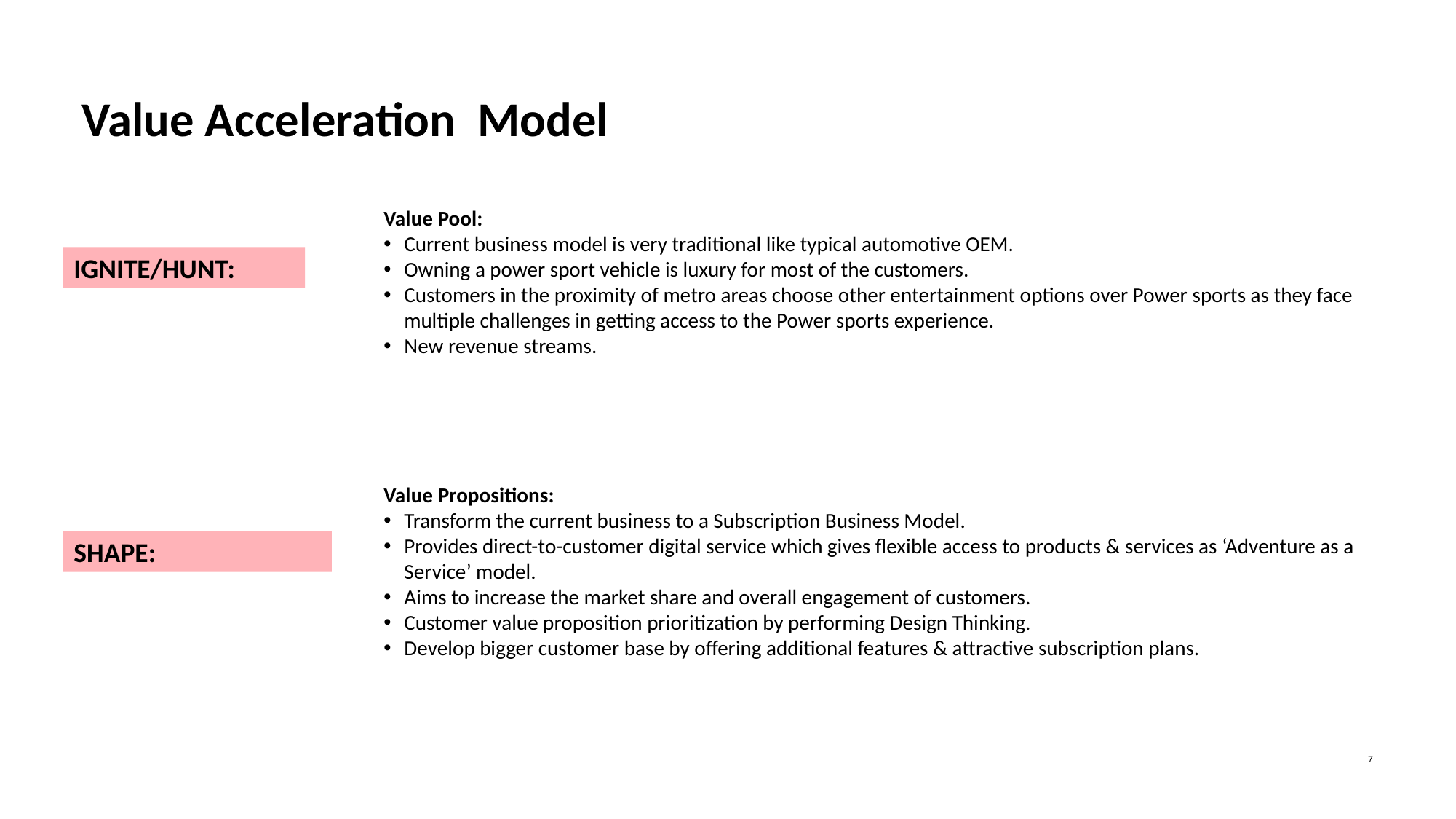

# Value Acceleration  Model
Value Pool:
Current business model is very traditional like typical automotive OEM.
Owning a power sport vehicle is luxury for most of the customers.
Customers in the proximity of metro areas choose other entertainment options over Power sports as they face multiple challenges in getting access to the Power sports experience.
New revenue streams.

IGNITE/HUNT:
Value Propositions:
Transform the current business to a Subscription Business Model.
Provides direct-to-customer digital service which gives flexible access to products & services as ‘Adventure as a Service’ model.
Aims to increase the market share and overall engagement of customers.
Customer value proposition prioritization by performing Design Thinking.
Develop bigger customer base by offering additional features & attractive subscription plans.
SHAPE: